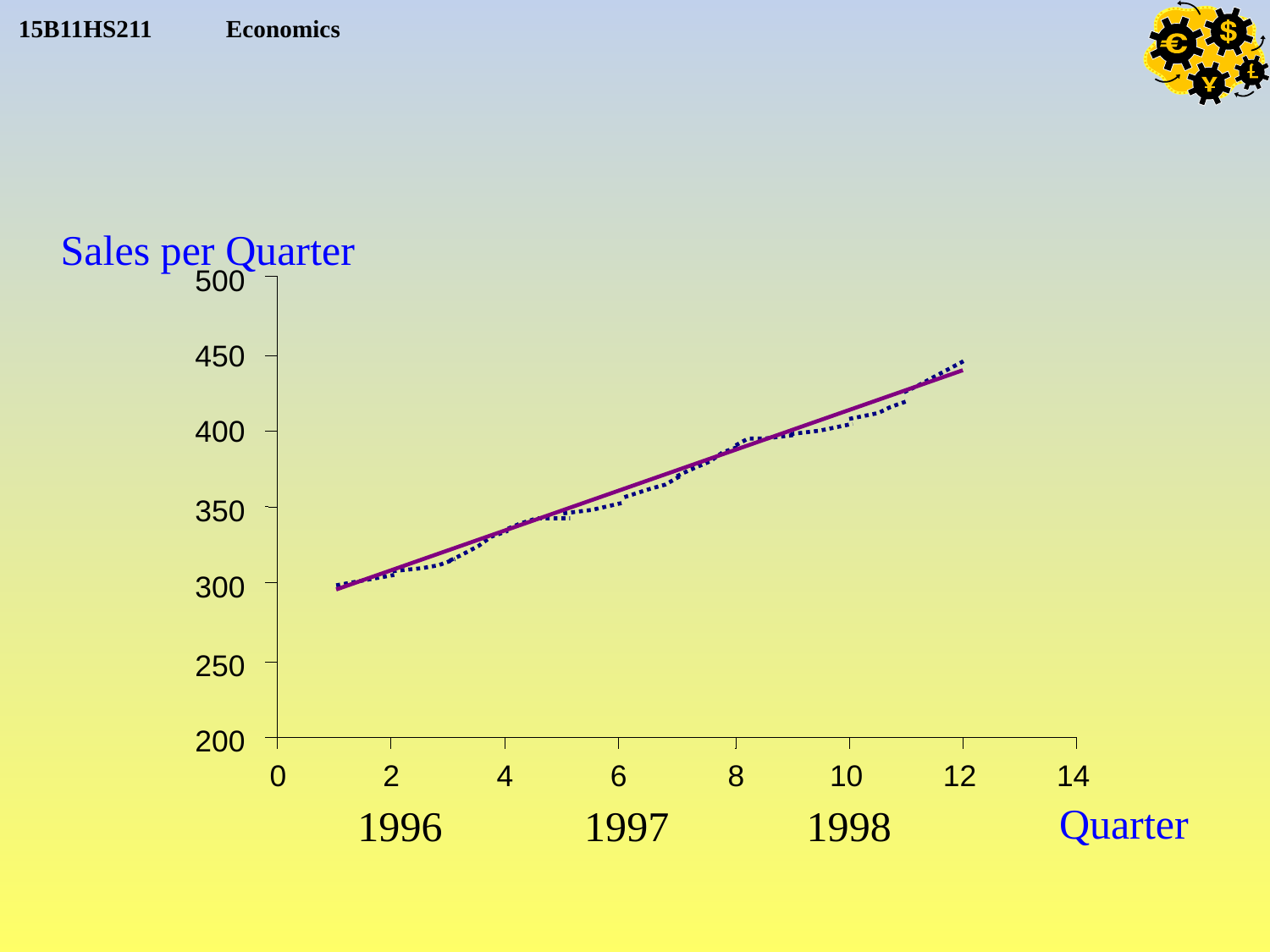

Sales per Quarter
500

450

400

350

300

250

200

0
2
4
6
8
10
12
14
Quarter
1996
1997
1998